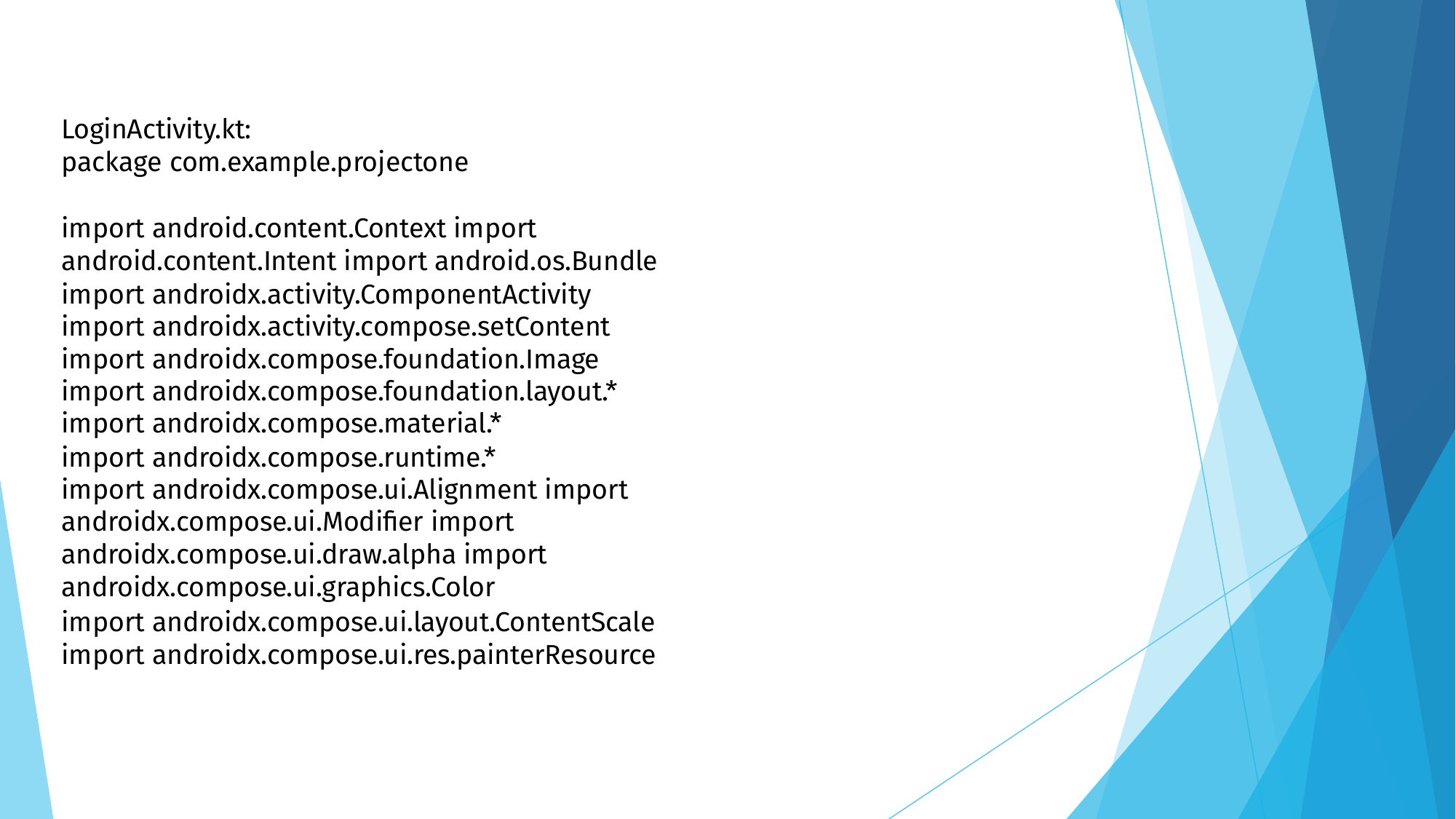

LoginActivity.kt:
package com.example.projectone

import android.content.Context import android.content.Intent import android.os.Bundle
import androidx.activity.ComponentActivity
import androidx.activity.compose.setContent import androidx.compose.foundation.Image import androidx.compose.foundation.layout.* import androidx.compose.material.*
import androidx.compose.runtime.*
import androidx.compose.ui.Alignment import androidx.compose.ui.Modifier import androidx.compose.ui.draw.alpha import androidx.compose.ui.graphics.Color
import androidx.compose.ui.layout.ContentScale import androidx.compose.ui.res.painterResource